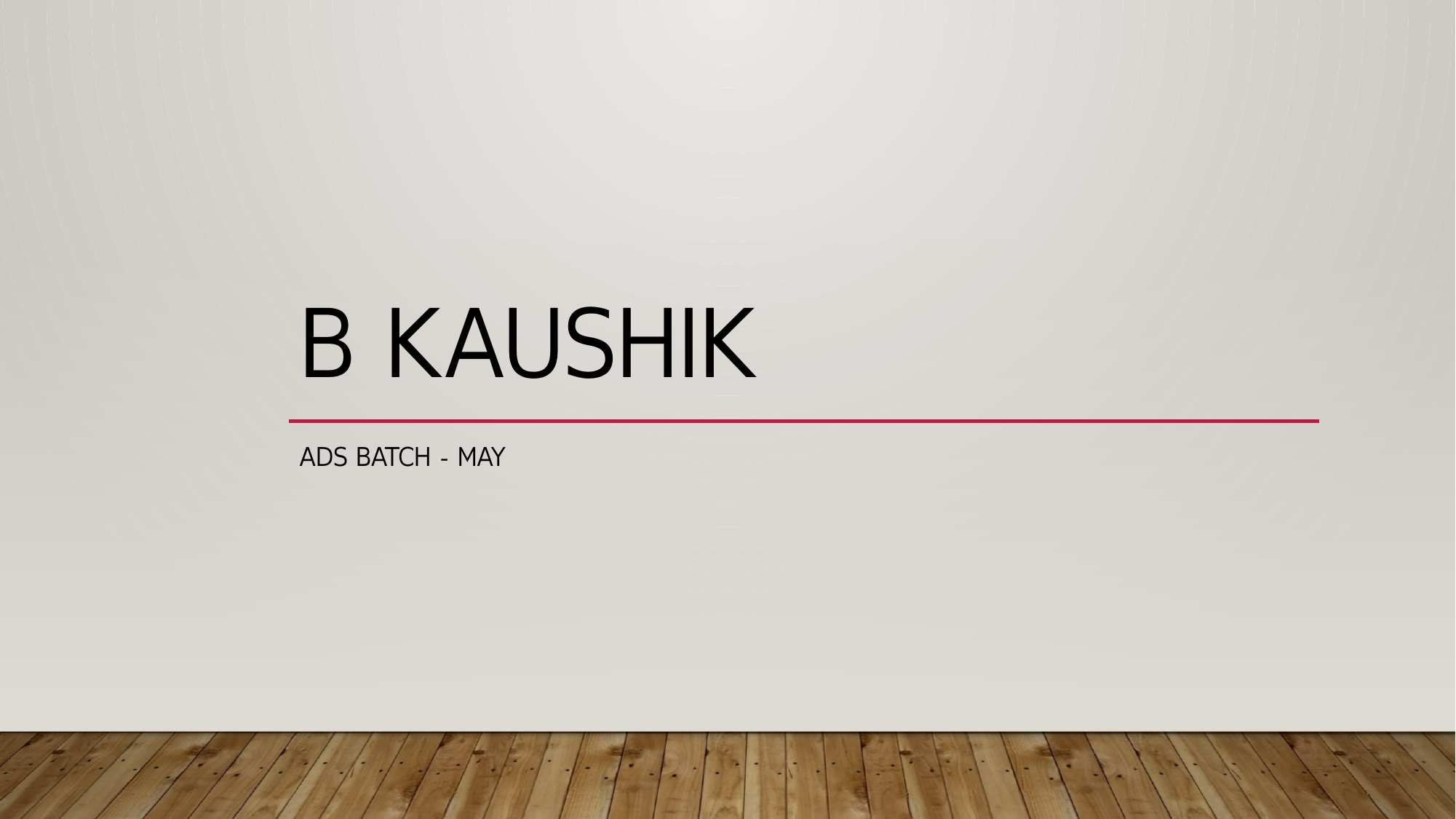

# B KAUSHIK
ADS Batch - May